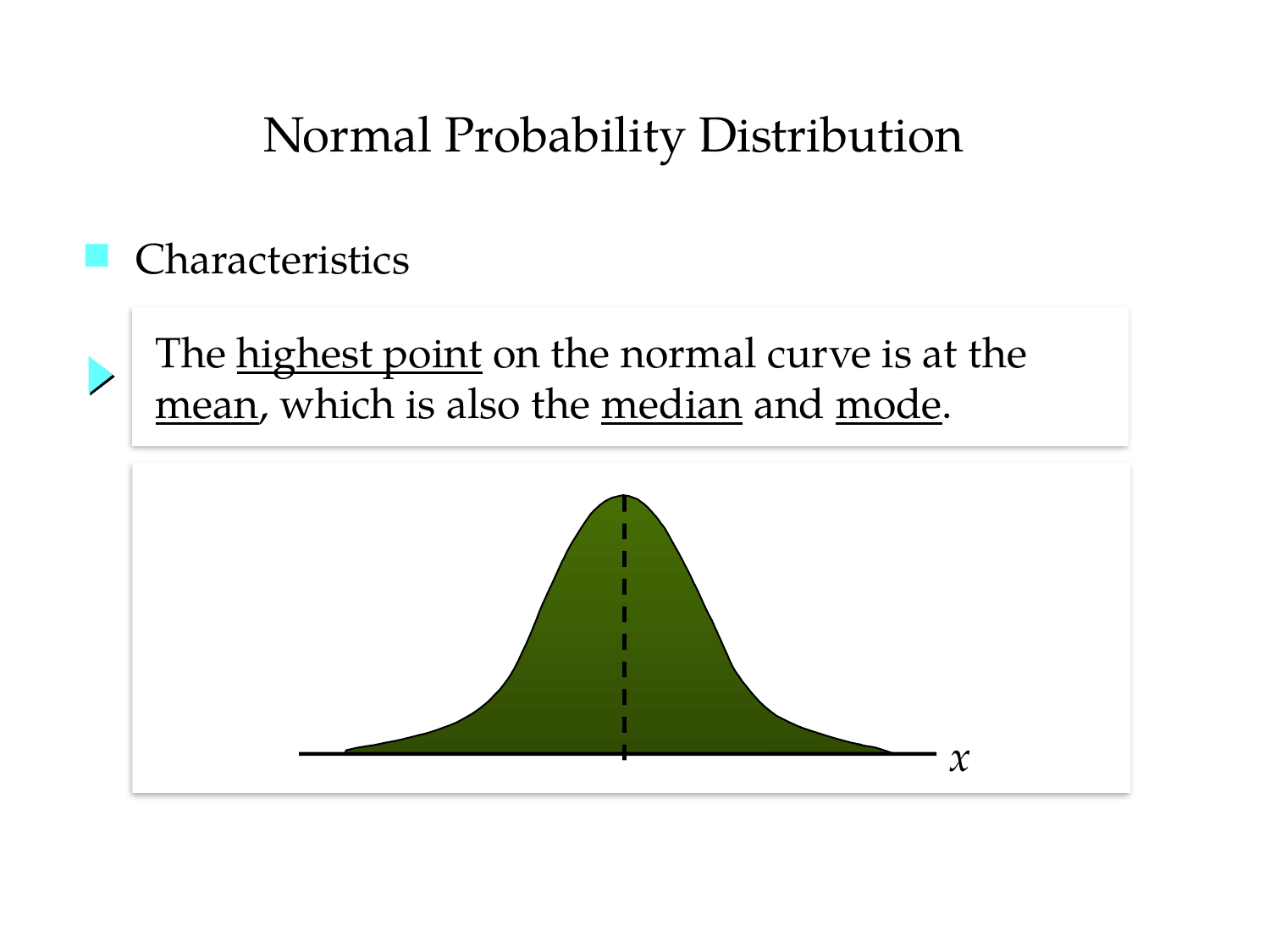

Normal Probability Distribution
Characteristics
 The highest point on the normal curve is at the
 mean, which is also the median and mode.

x